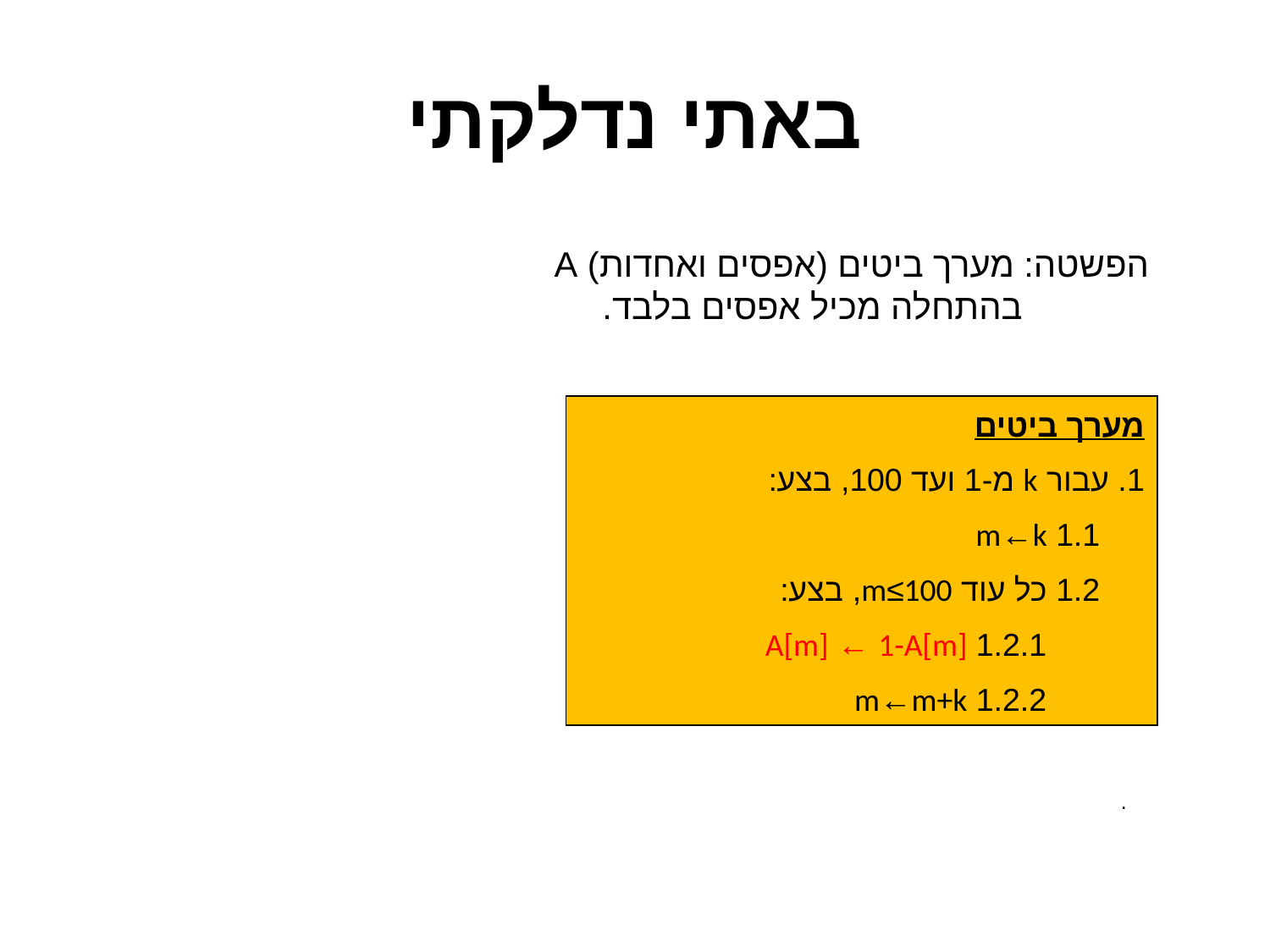

# באתי נדלקתי
הפשטה: מערך ביטים (אפסים ואחדות) A
             בהתחלה מכיל אפסים בלבד.
מערך ביטים
1. עבור k מ-1 ועד 100, בצע:
     1.1 m←k
     1.2 כל עוד m≤100, בצע:
           1.2.1 A[m] ← 1-A[m]
           1.2.2 m←m+k

   .